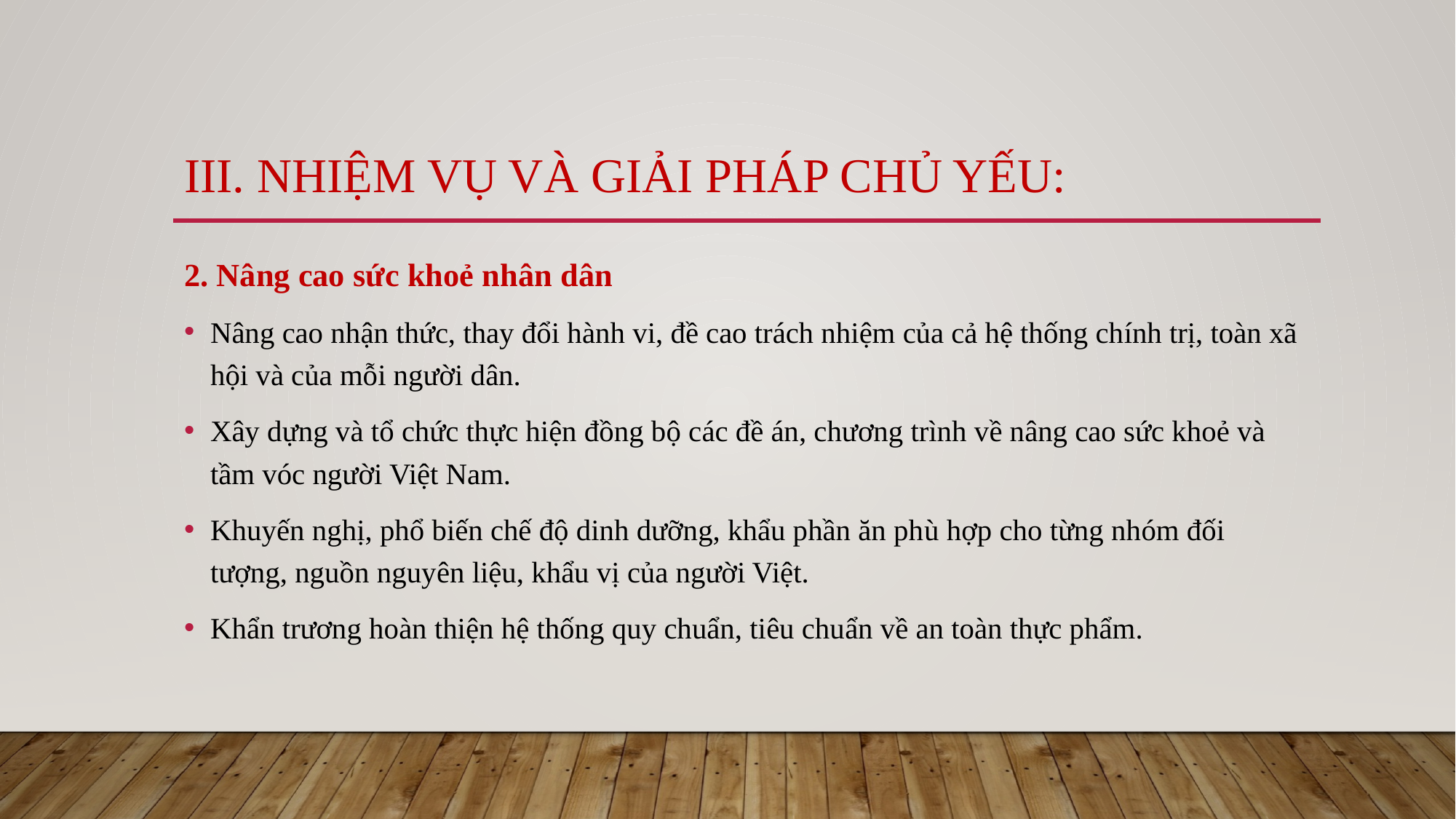

III. Nhiệm vụ và giải pháp chủ yếu:
2. Nâng cao sức khoẻ nhân dân
Nâng cao nhận thức, thay đổi hành vi, đề cao trách nhiệm của cả hệ thống chính trị, toàn xã hội và của mỗi người dân.
Xây dựng và tổ chức thực hiện đồng bộ các đề án, chương trình về nâng cao sức khoẻ và tầm vóc người Việt Nam.
Khuyến nghị, phổ biến chế độ dinh dưỡng, khẩu phần ăn phù hợp cho từng nhóm đối tượng, nguồn nguyên liệu, khẩu vị của người Việt.
Khẩn trương hoàn thiện hệ thống quy chuẩn, tiêu chuẩn về an toàn thực phẩm.